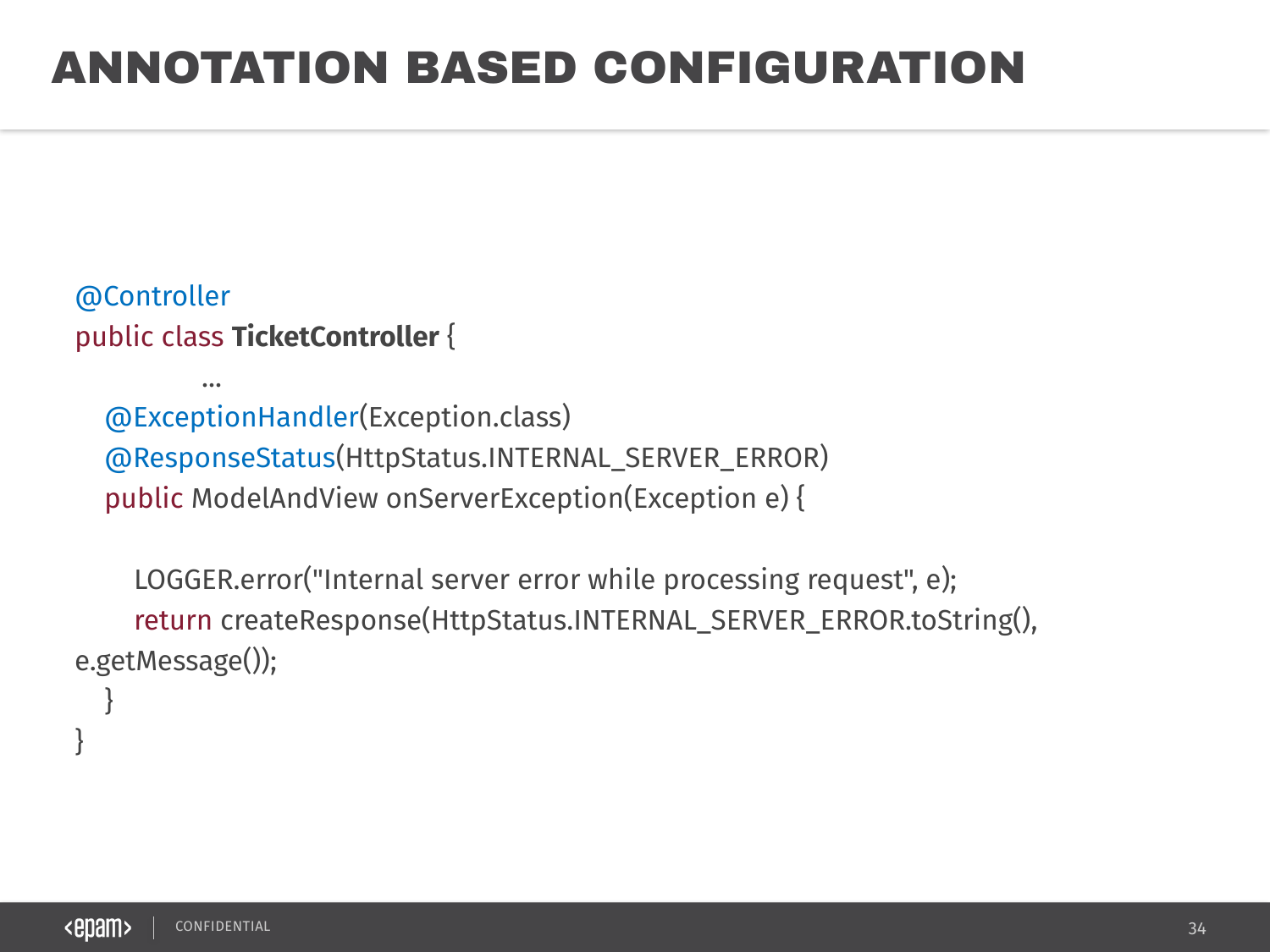

ANNOTATION BASED CONFIGURATION
@Controller
public class TicketController {
	...
    @ExceptionHandler(Exception.class)
    @ResponseStatus(HttpStatus.INTERNAL_SERVER_ERROR)
    public ModelAndView onServerException(Exception e) {

        LOGGER.error("Internal server error while processing request", e);
        return createResponse(HttpStatus.INTERNAL_SERVER_ERROR.toString(), e.getMessage());
    }
}